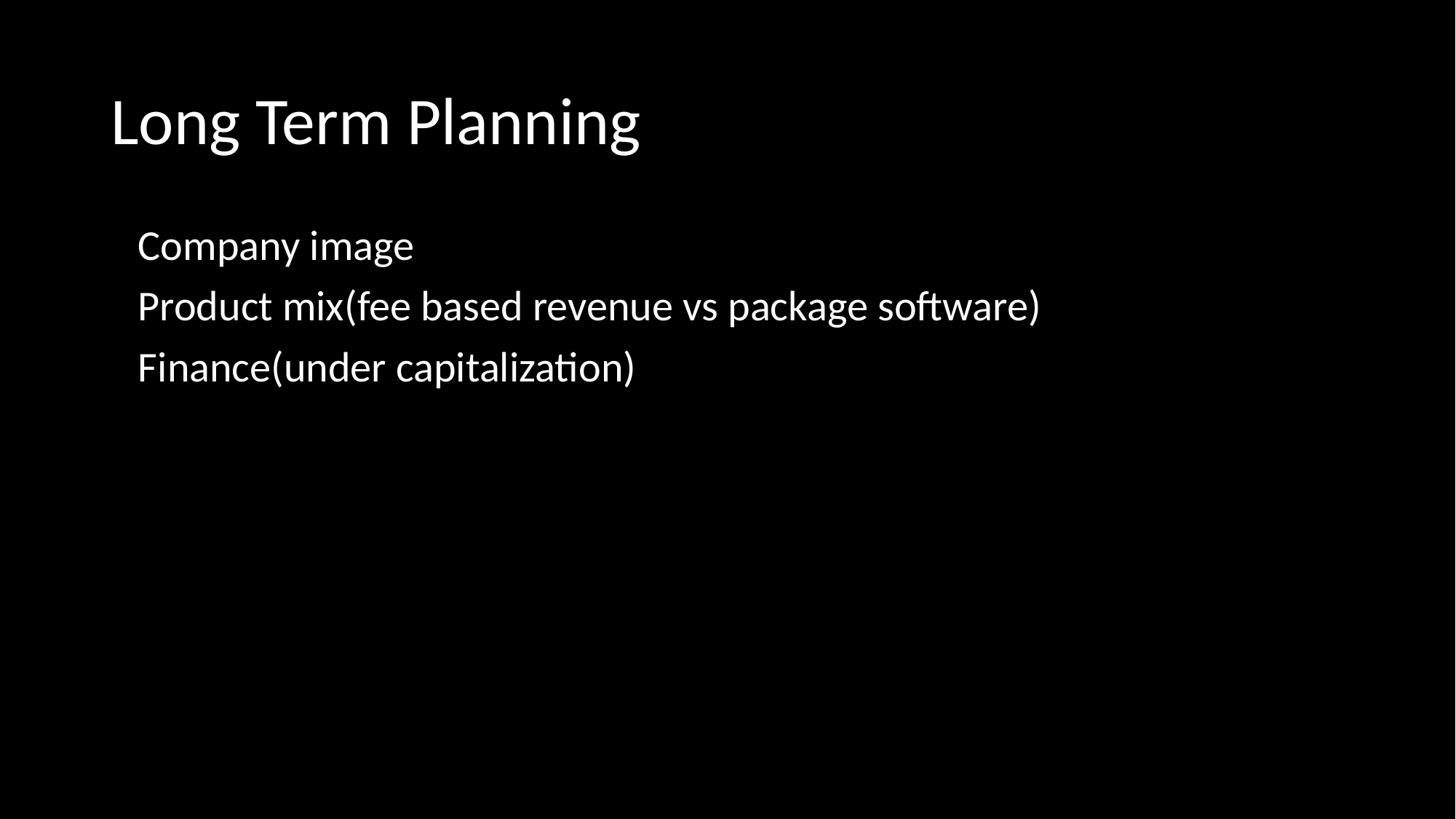

# Long Term Planning
Company image
Product mix(fee based revenue vs package software)
Finance(under capitalization)